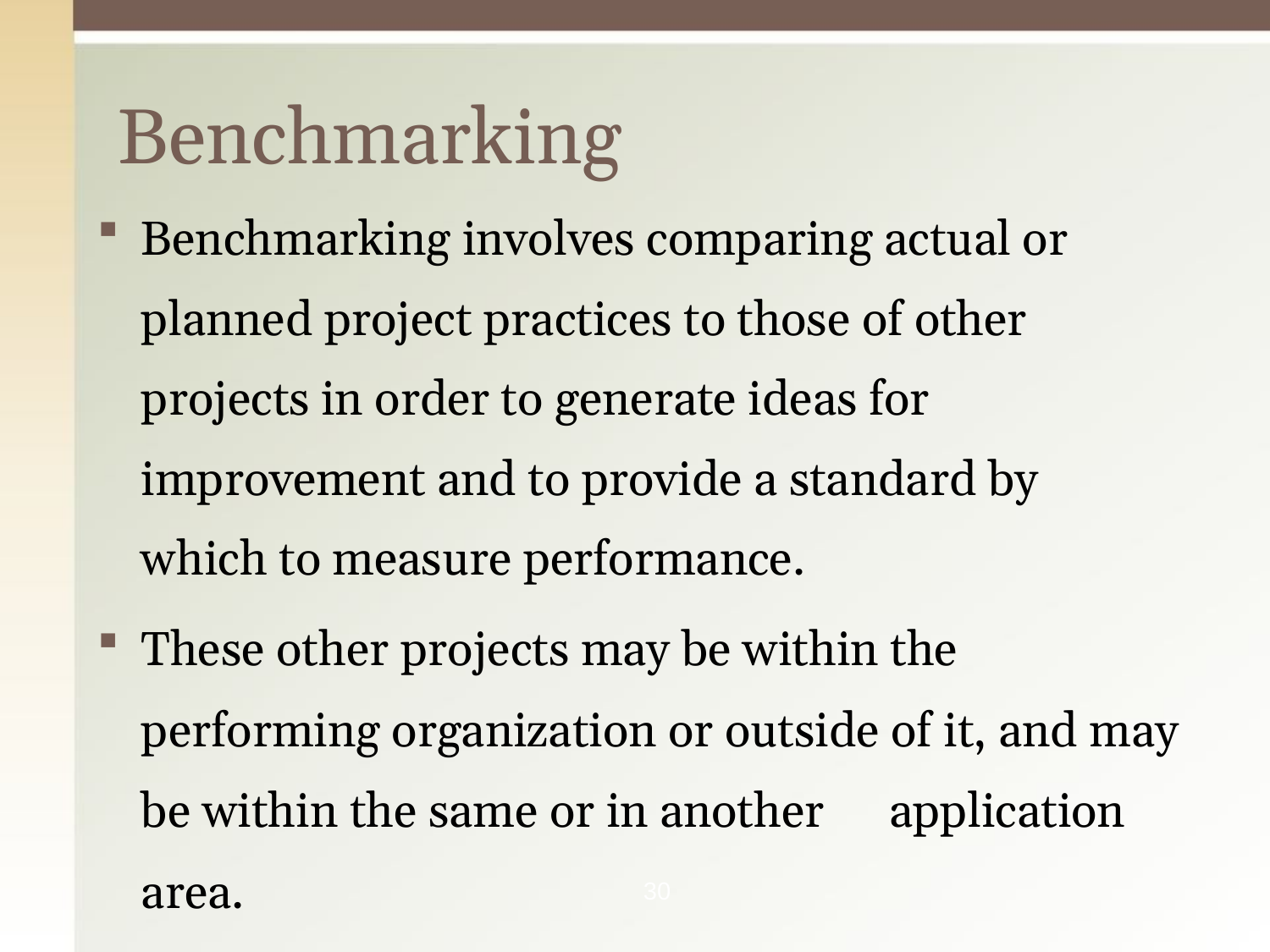

# Benchmarking
Benchmarking involves comparing actual or
planned project practices to those of other projects in order to generate ideas for improvement and to provide a standard by which to measure performance.
These other projects may be within the performing organization or outside of it, and may be within the same or in another	application area.
30